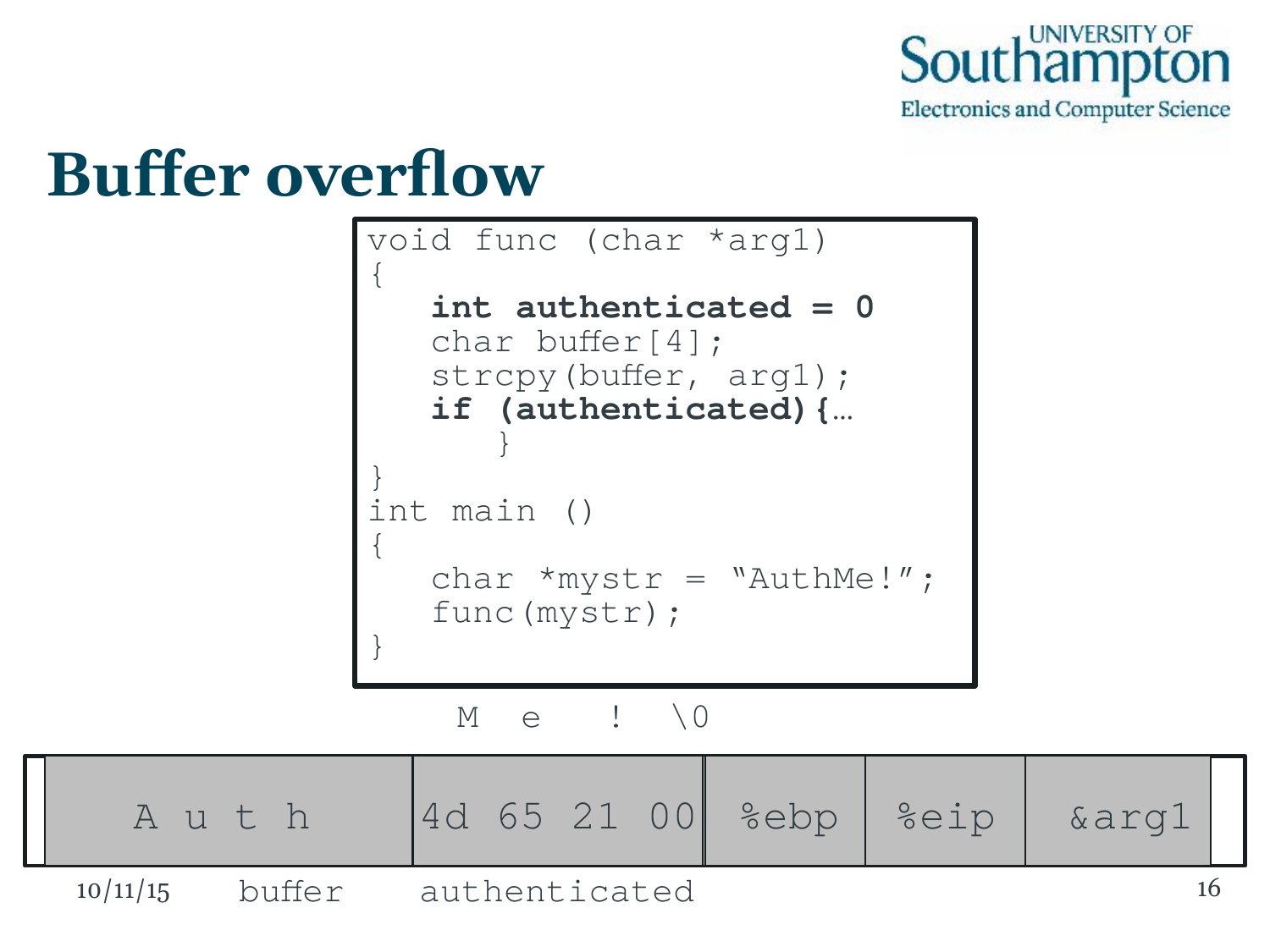

# Buffer overflow
void func (char *arg1)
{
   int authenticated = 0
   char buffer[4];
   strcpy(buffer, arg1);
   if (authenticated){…
	}
}
int main ()
{
   char *mystr = “AuthMe!”;
   func(mystr);
}

M  e   !  \0

00 00 00 00

A u t h

4d 65 21 00

00 00 00 00

%ebp

%eip

&arg1
buffer
authenticated
16
10/11/15